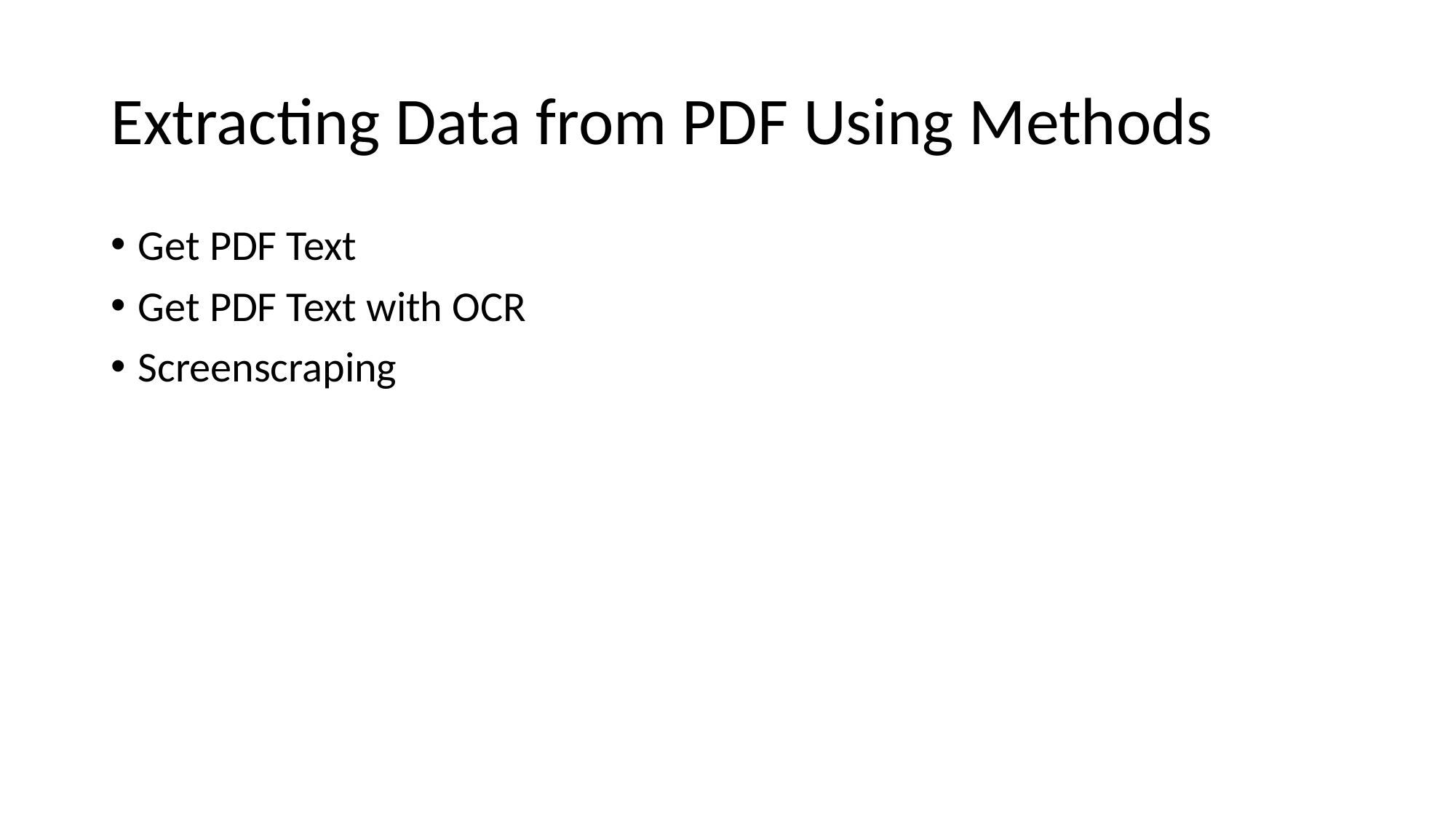

# Extracting Data from PDF Using Methods
Get PDF Text
Get PDF Text with OCR
Screenscraping